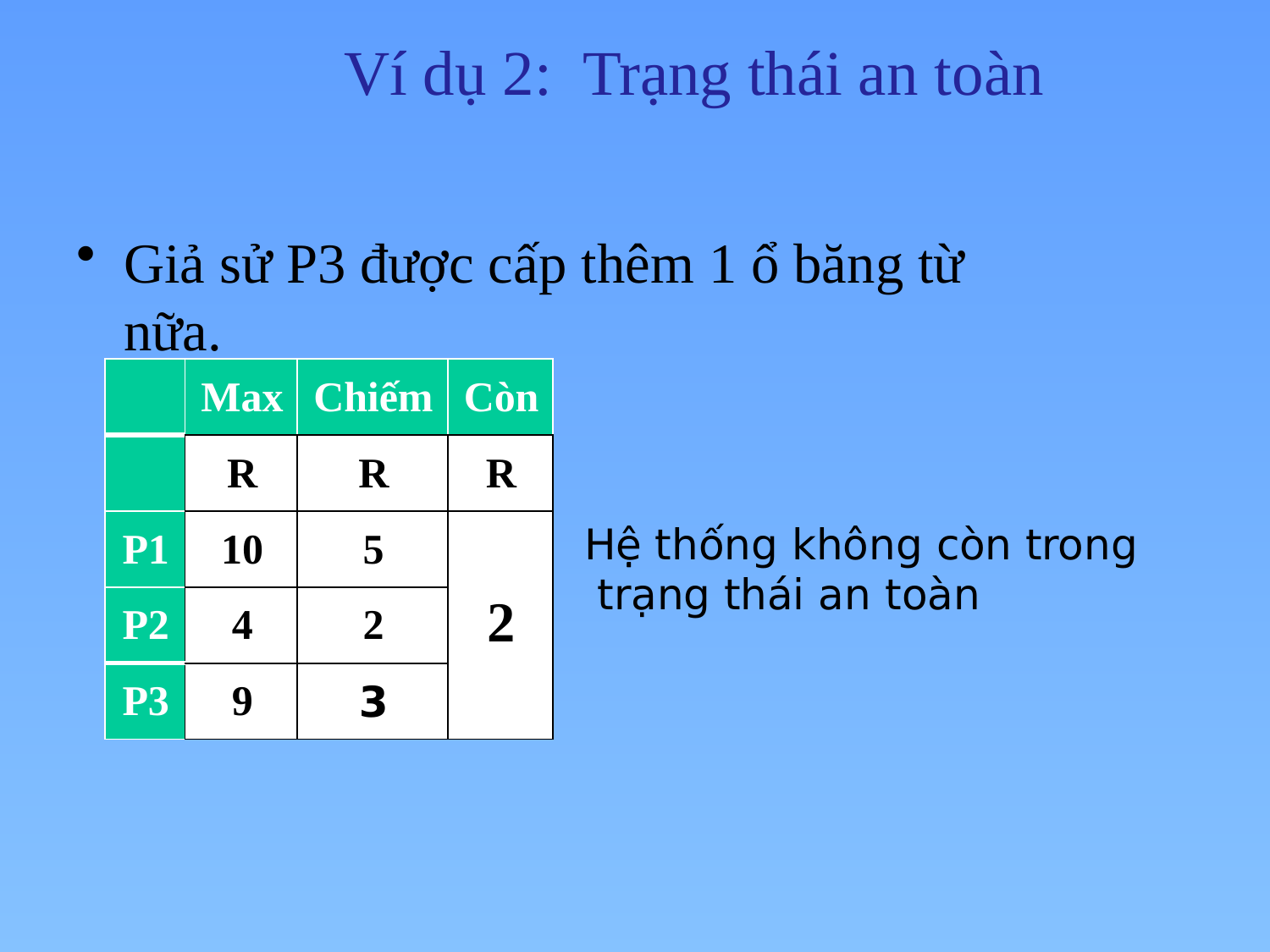

# Ví dụ 2:  Trạng thái an toàn
Giả sử P3 được cấp thêm 1 ổ băng từ nữa.
|  | Max | Chiếm | Còn |
| --- | --- | --- | --- |
|  | R | R | R |
| P1 | 10 | 5 | 2 |
| P2 | 4 | 2 |  |
| P3 | 9 | 3 |  |
Hệ thống không còn trong  trạng thái an toàn